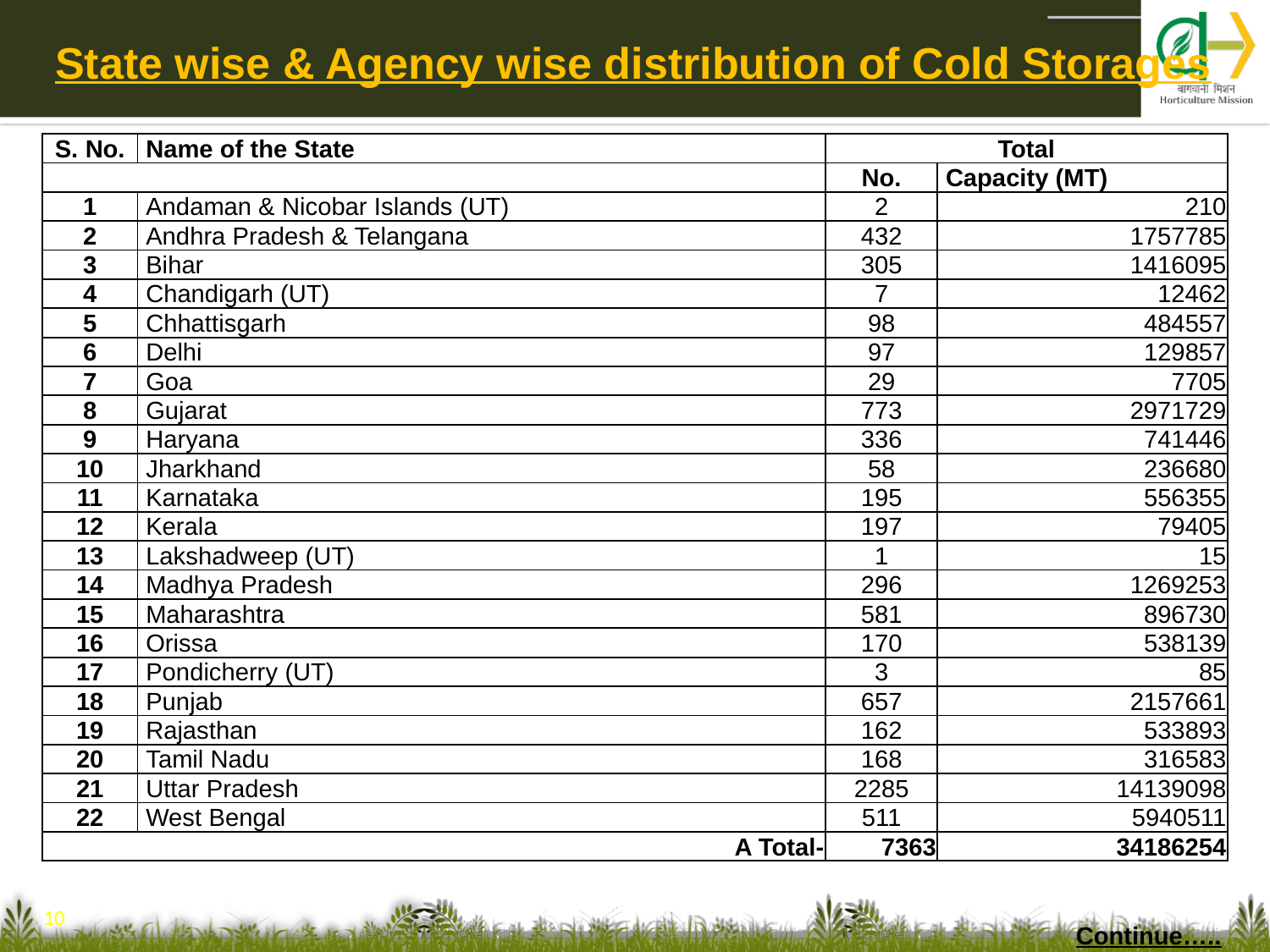

# State wise & Agency wise distribution of Cold Storages
| S. No. | Name of the State | Total |  |
| --- | --- | --- | --- |
|  |  | No. | Capacity (MT) |
| 1 | Andaman & Nicobar Islands (UT) | 2 | 210 |
| 2 | Andhra Pradesh & Telangana | 432 | 1757785 |
| 3 | Bihar | 305 | 1416095 |
| 4 | Chandigarh (UT) | 7 | 12462 |
| 5 | Chhattisgarh | 98 | 484557 |
| 6 | Delhi | 97 | 129857 |
| 7 | Goa | 29 | 7705 |
| 8 | Gujarat | 773 | 2971729 |
| 9 | Haryana | 336 | 741446 |
| 10 | Jharkhand | 58 | 236680 |
| 11 | Karnataka | 195 | 556355 |
| 12 | Kerala | 197 | 79405 |
| 13 | Lakshadweep (UT) | 1 | 15 |
| 14 | Madhya Pradesh | 296 | 1269253 |
| 15 | Maharashtra | 581 | 896730 |
| 16 | Orissa | 170 | 538139 |
| 17 | Pondicherry (UT) | 3 | 85 |
| 18 | Punjab | 657 | 2157661 |
| 19 | Rajasthan | 162 | 533893 |
| 20 | Tamil Nadu | 168 | 316583 |
| 21 | Uttar Pradesh | 2285 | 14139098 |
| 22 | West Bengal | 511 | 5940511 |
| A Total- |  | 7363 | 34186254 |
10
Continue…..